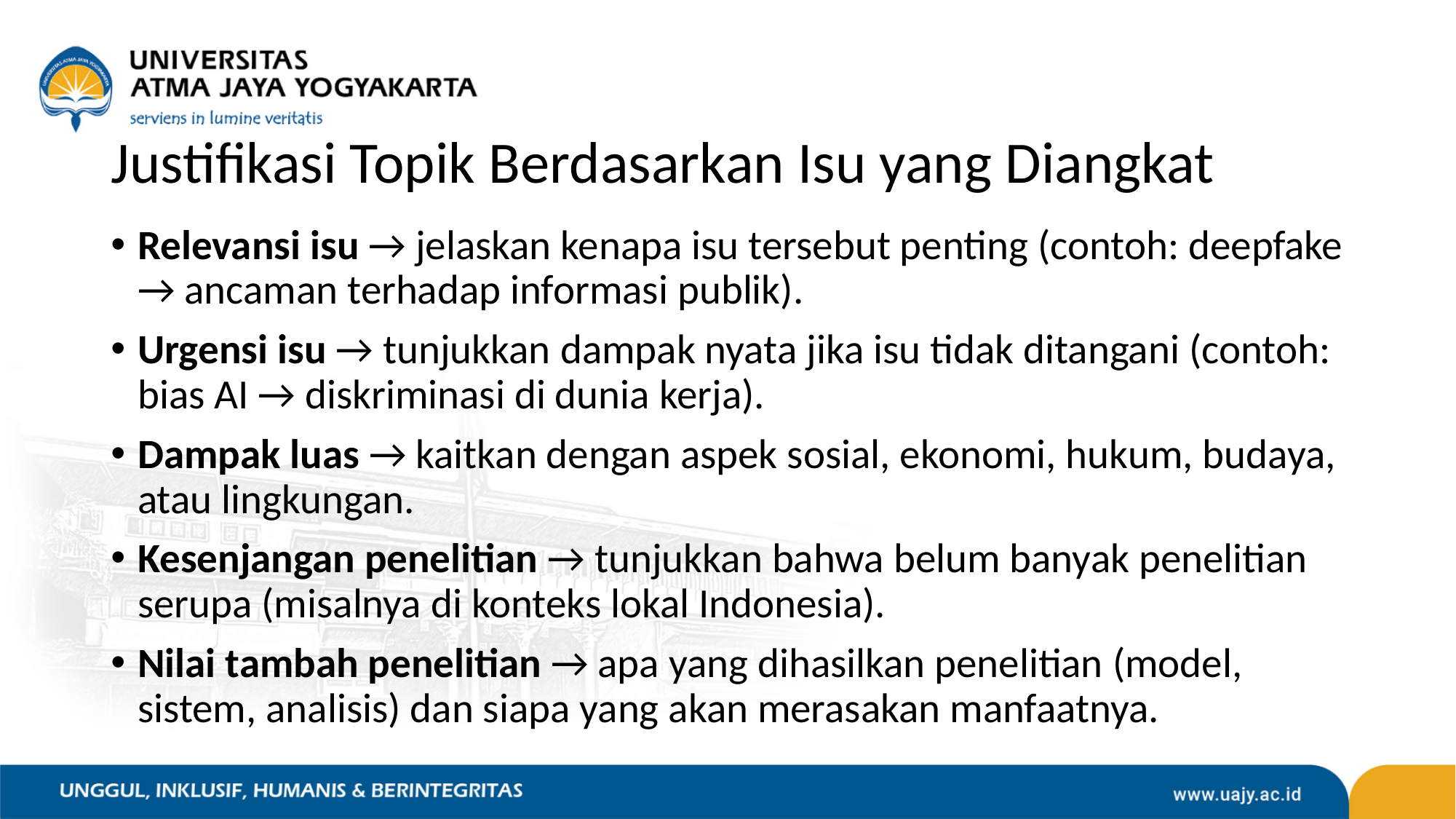

# Justifikasi Topik Berdasarkan Isu yang Diangkat
Relevansi isu → jelaskan kenapa isu tersebut penting (contoh: deepfake → ancaman terhadap informasi publik).
Urgensi isu → tunjukkan dampak nyata jika isu tidak ditangani (contoh: bias AI → diskriminasi di dunia kerja).
Dampak luas → kaitkan dengan aspek sosial, ekonomi, hukum, budaya, atau lingkungan.
Kesenjangan penelitian → tunjukkan bahwa belum banyak penelitian serupa (misalnya di konteks lokal Indonesia).
Nilai tambah penelitian → apa yang dihasilkan penelitian (model, sistem, analisis) dan siapa yang akan merasakan manfaatnya.